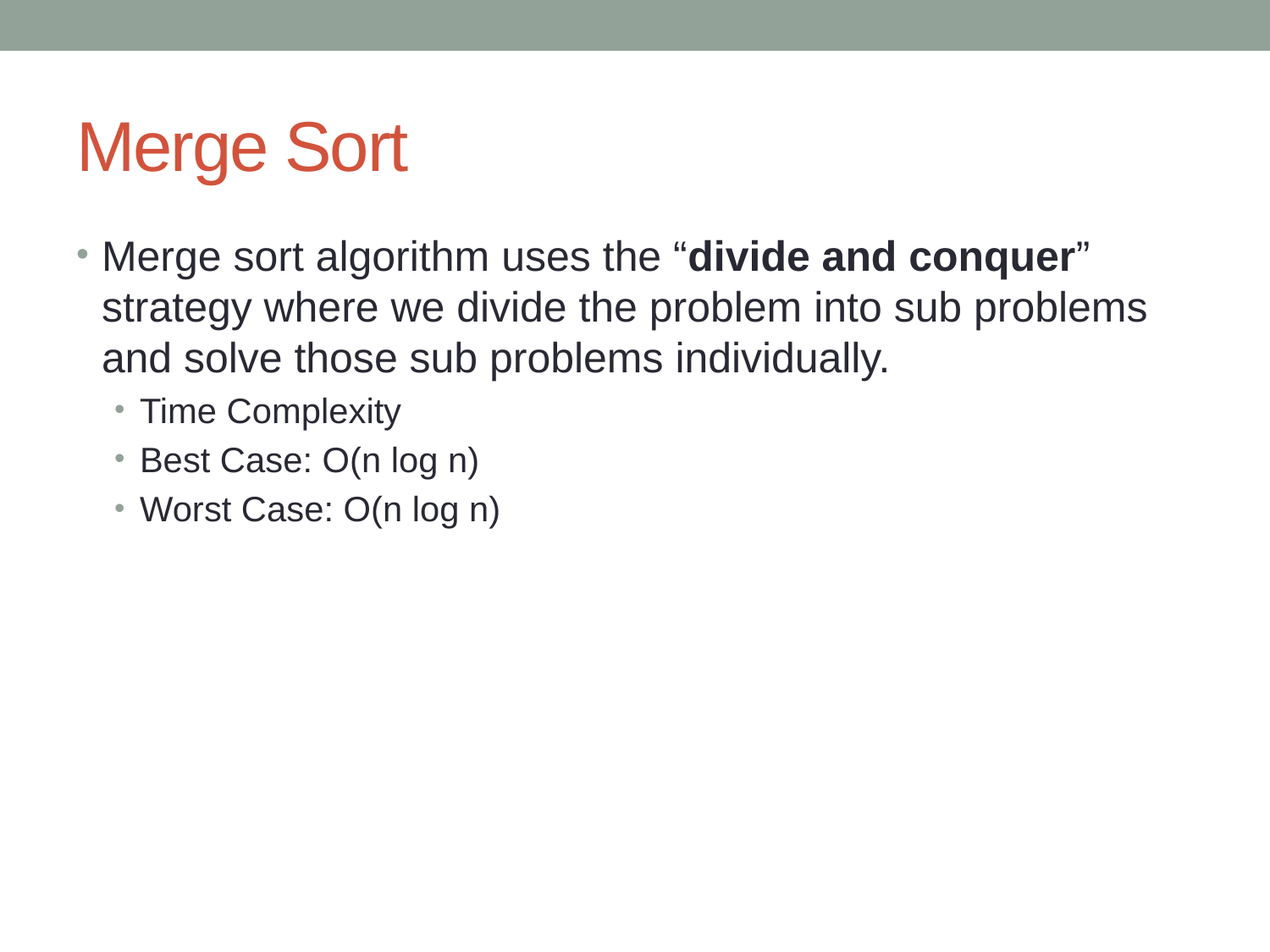

# Merge Sort
Merge sort algorithm uses the “divide and conquer” strategy where we divide the problem into sub problems and solve those sub problems individually.
Time Complexity
Best Case: O(n log n)
Worst Case: O(n log n)